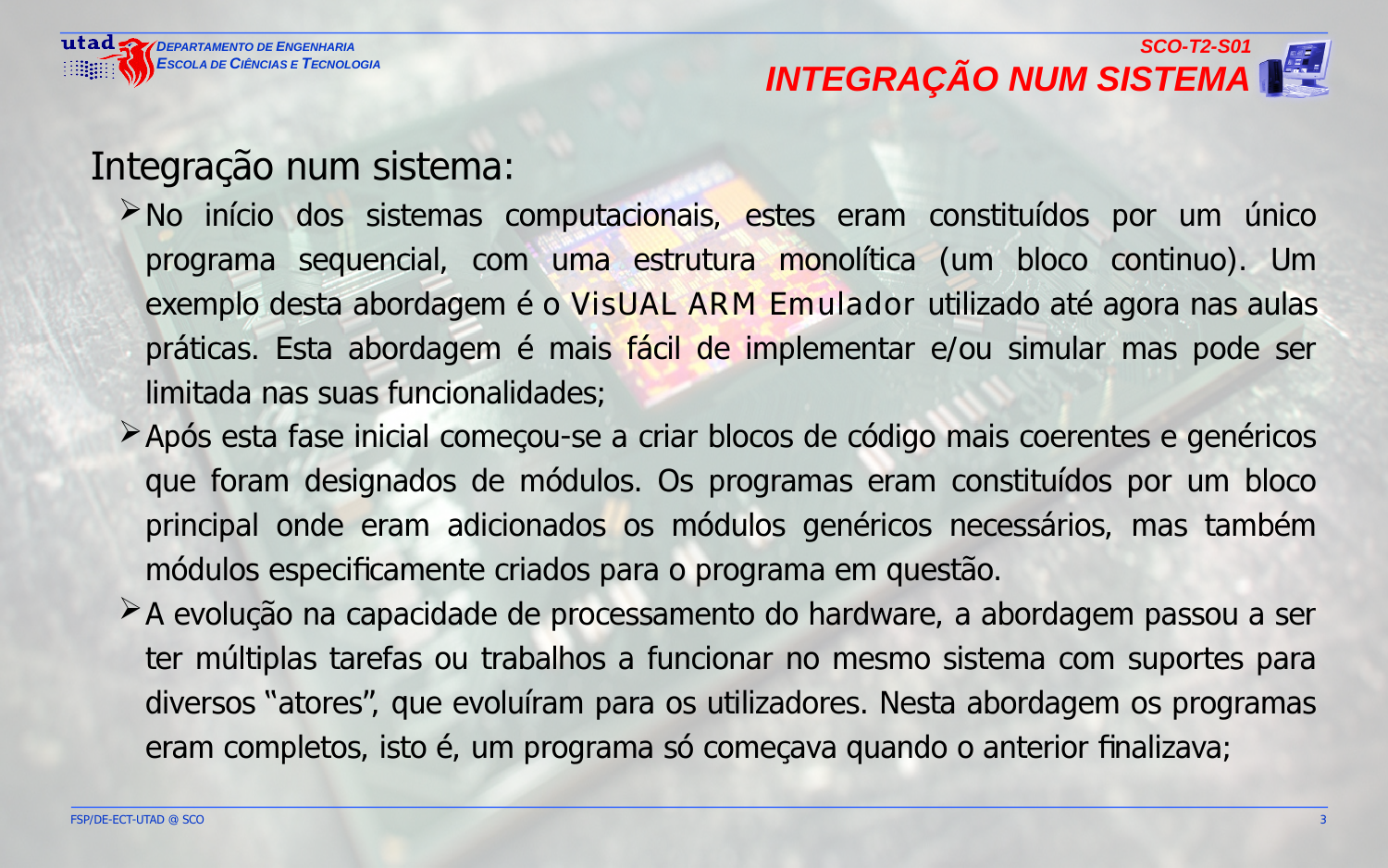

SCO-T2-S01
Integração num Sistema
Integração num sistema:
No início dos sistemas computacionais, estes eram constituídos por um único programa sequencial, com uma estrutura monolítica (um bloco continuo). Um exemplo desta abordagem é o VisUAL ARM Emulador utilizado até agora nas aulas práticas. Esta abordagem é mais fácil de implementar e/ou simular mas pode ser limitada nas suas funcionalidades;
Após esta fase inicial começou-se a criar blocos de código mais coerentes e genéricos que foram designados de módulos. Os programas eram constituídos por um bloco principal onde eram adicionados os módulos genéricos necessários, mas também módulos especificamente criados para o programa em questão.
A evolução na capacidade de processamento do hardware, a abordagem passou a ser ter múltiplas tarefas ou trabalhos a funcionar no mesmo sistema com suportes para diversos “atores”, que evoluíram para os utilizadores. Nesta abordagem os programas eram completos, isto é, um programa só começava quando o anterior finalizava;